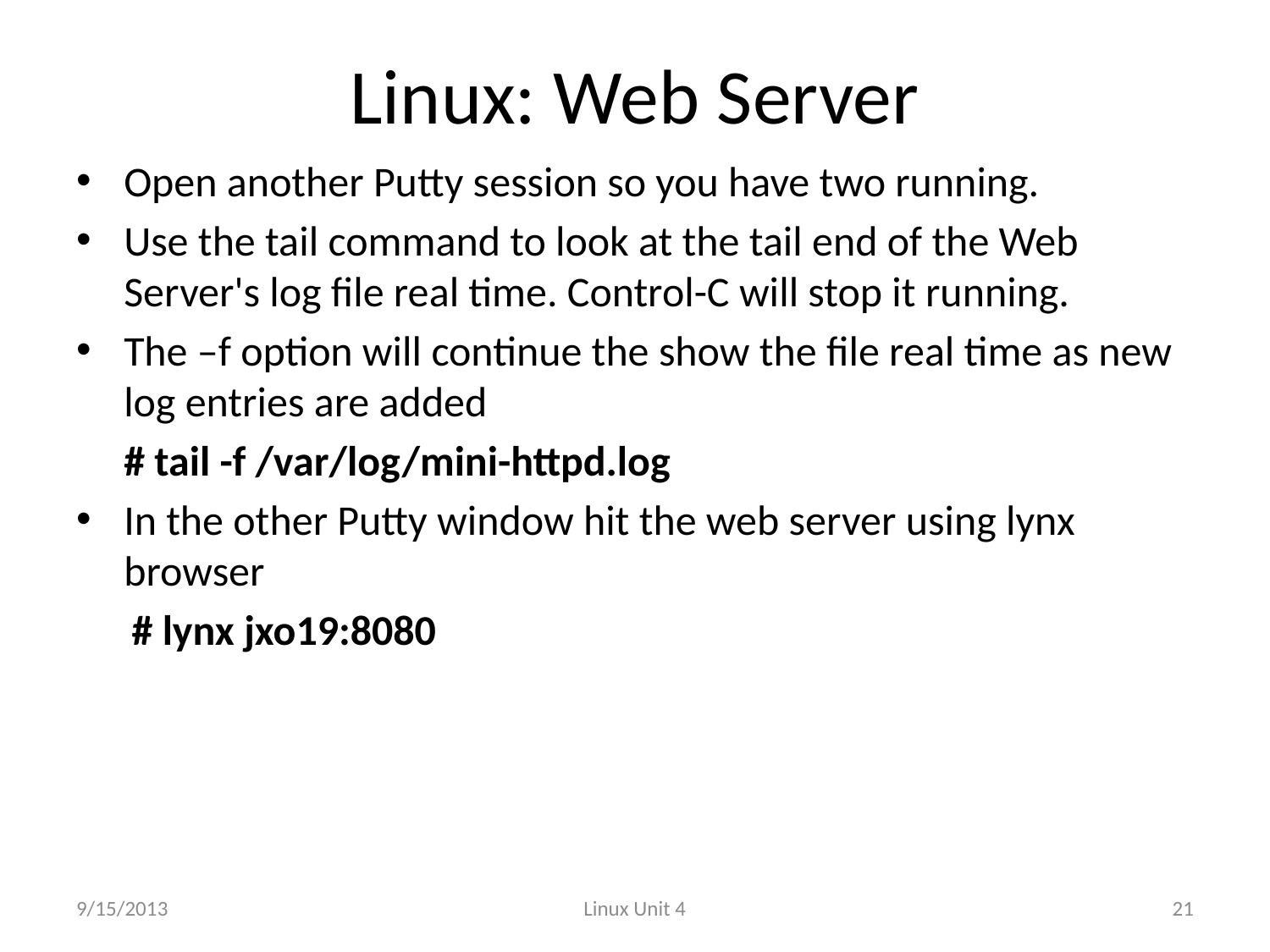

# Linux: Web Server
Open another Putty session so you have two running.
Use the tail command to look at the tail end of the Web Server's log file real time. Control-C will stop it running.
The –f option will continue the show the file real time as new log entries are added
	# tail -f /var/log/mini-httpd.log
In the other Putty window hit the web server using lynx browser
# lynx jxo19:8080

9/15/2013
Linux Unit 4
21